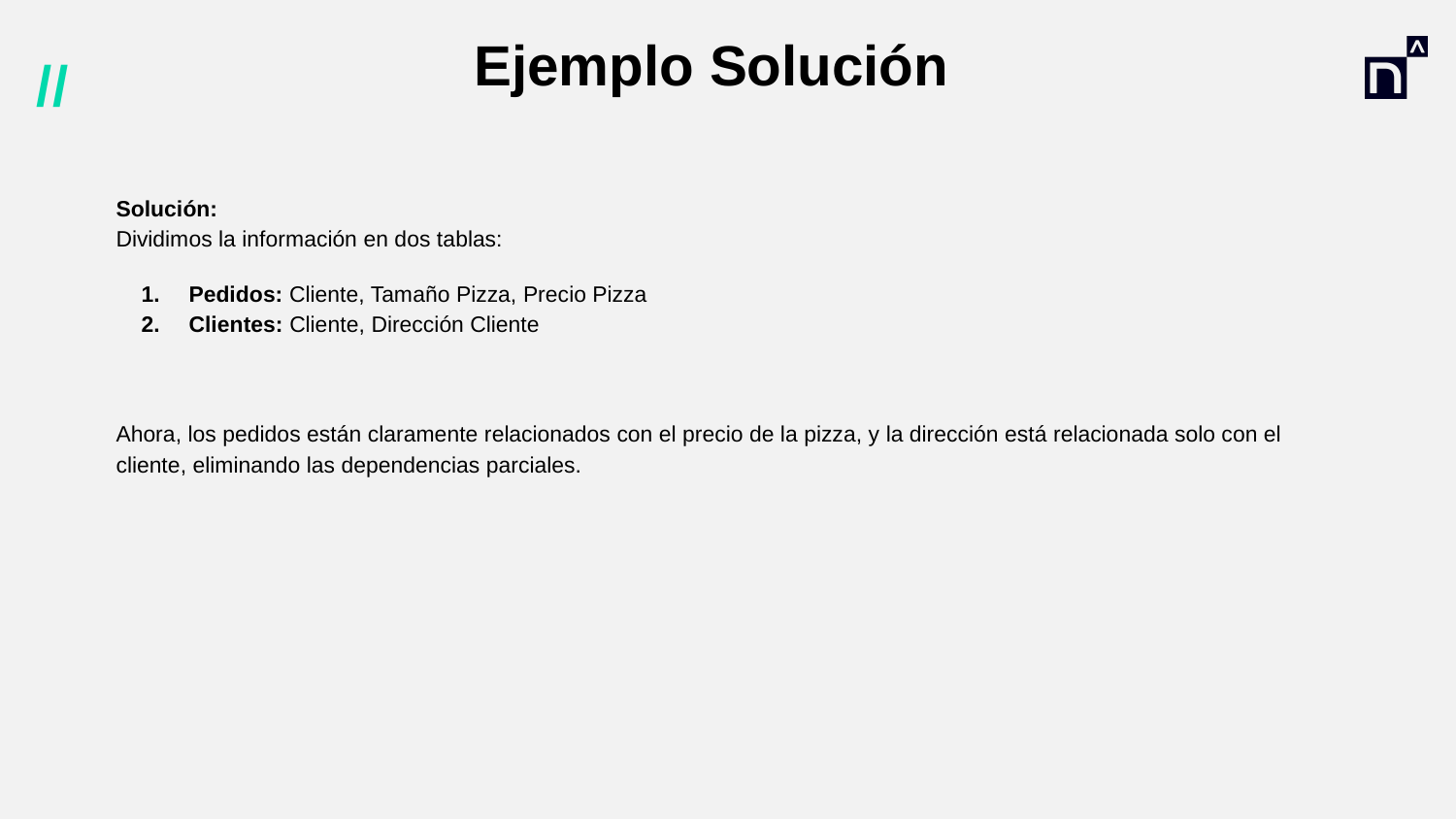

# Ejemplo Solución

Solución:
Dividimos la información en dos tablas:
Pedidos: Cliente, Tamaño Pizza, Precio Pizza
Clientes: Cliente, Dirección Cliente

Ahora, los pedidos están claramente relacionados con el precio de la pizza, y la dirección está relacionada solo con el cliente, eliminando las dependencias parciales.